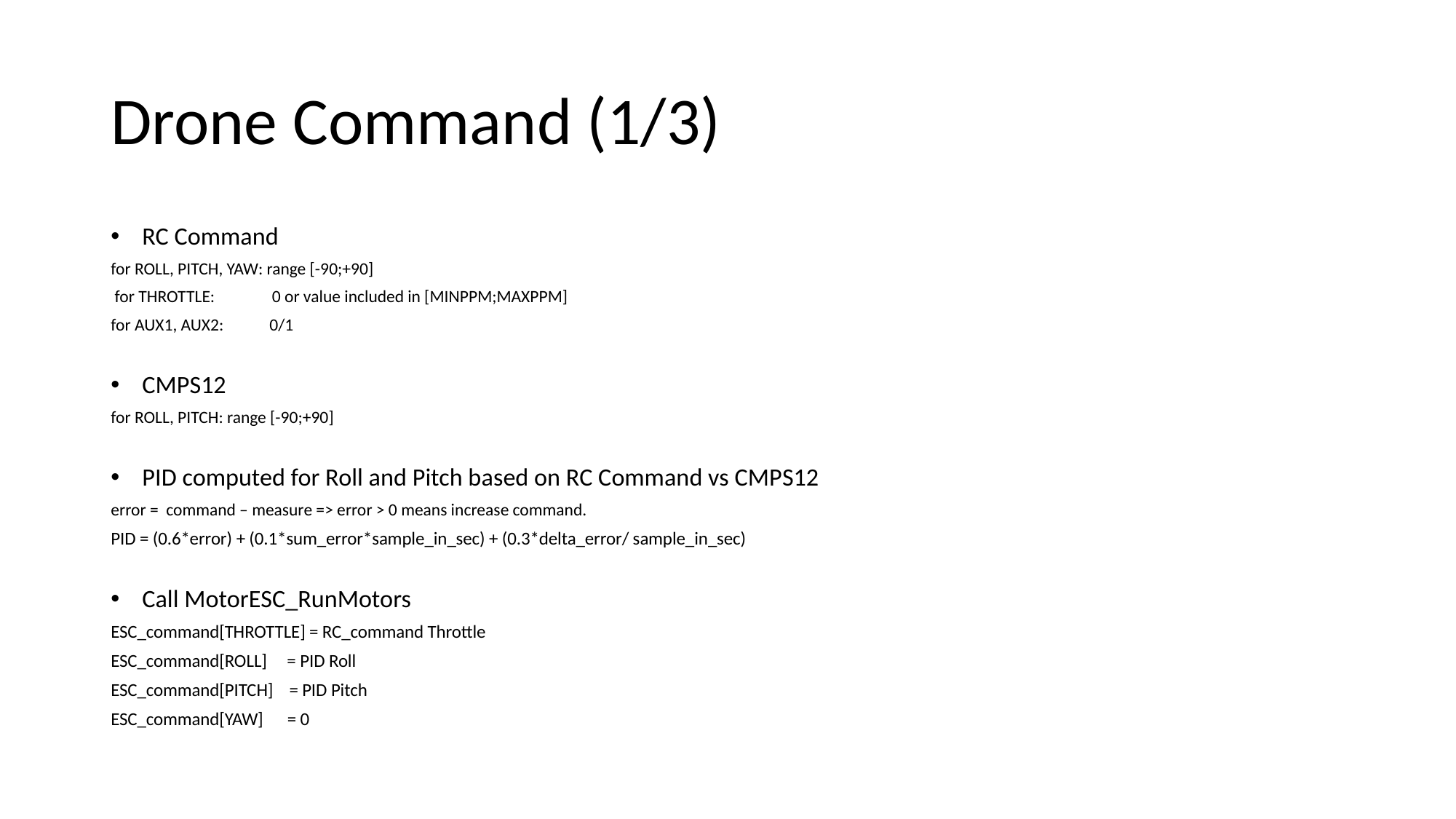

# Drone Command (1/3)
RC Command
for ROLL, PITCH, YAW: range [-90;+90]
 for THROTTLE:               0 or value included in [MINPPM;MAXPPM]
for AUX1, AUX2:            0/1

CMPS12
for ROLL, PITCH: range [-90;+90]

PID computed for Roll and Pitch based on RC Command vs CMPS12
error =  command – measure => error > 0 means increase command.
PID = (0.6*error) + (0.1*sum_error*sample_in_sec) + (0.3*delta_error/ sample_in_sec)

Call MotorESC_RunMotors
ESC_command[THROTTLE] = RC_command Throttle
ESC_command[ROLL]     = PID Roll
ESC_command[PITCH]    = PID Pitch
ESC_command[YAW]      = 0